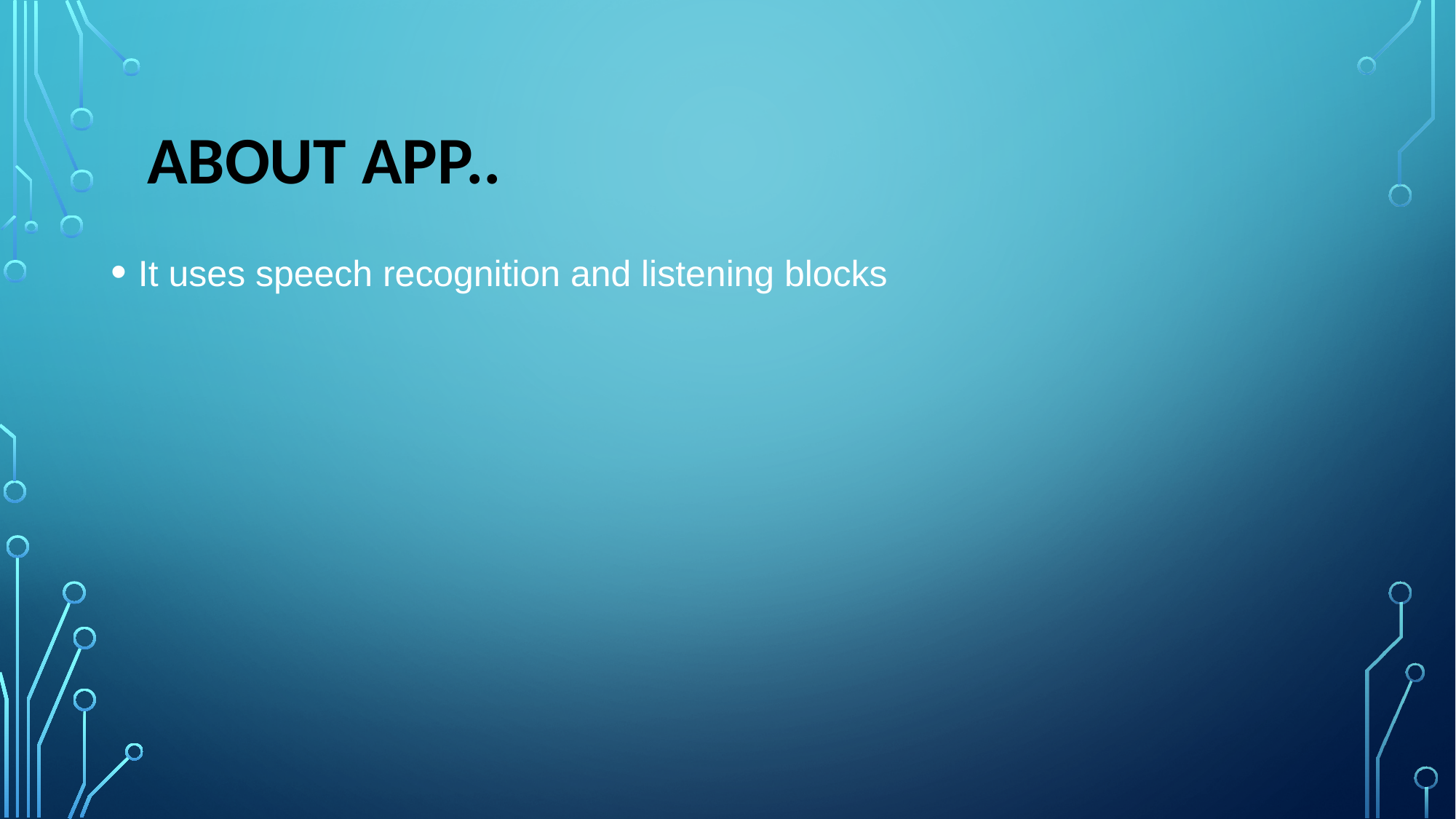

# About App..
It uses speech recognition and listening blocks